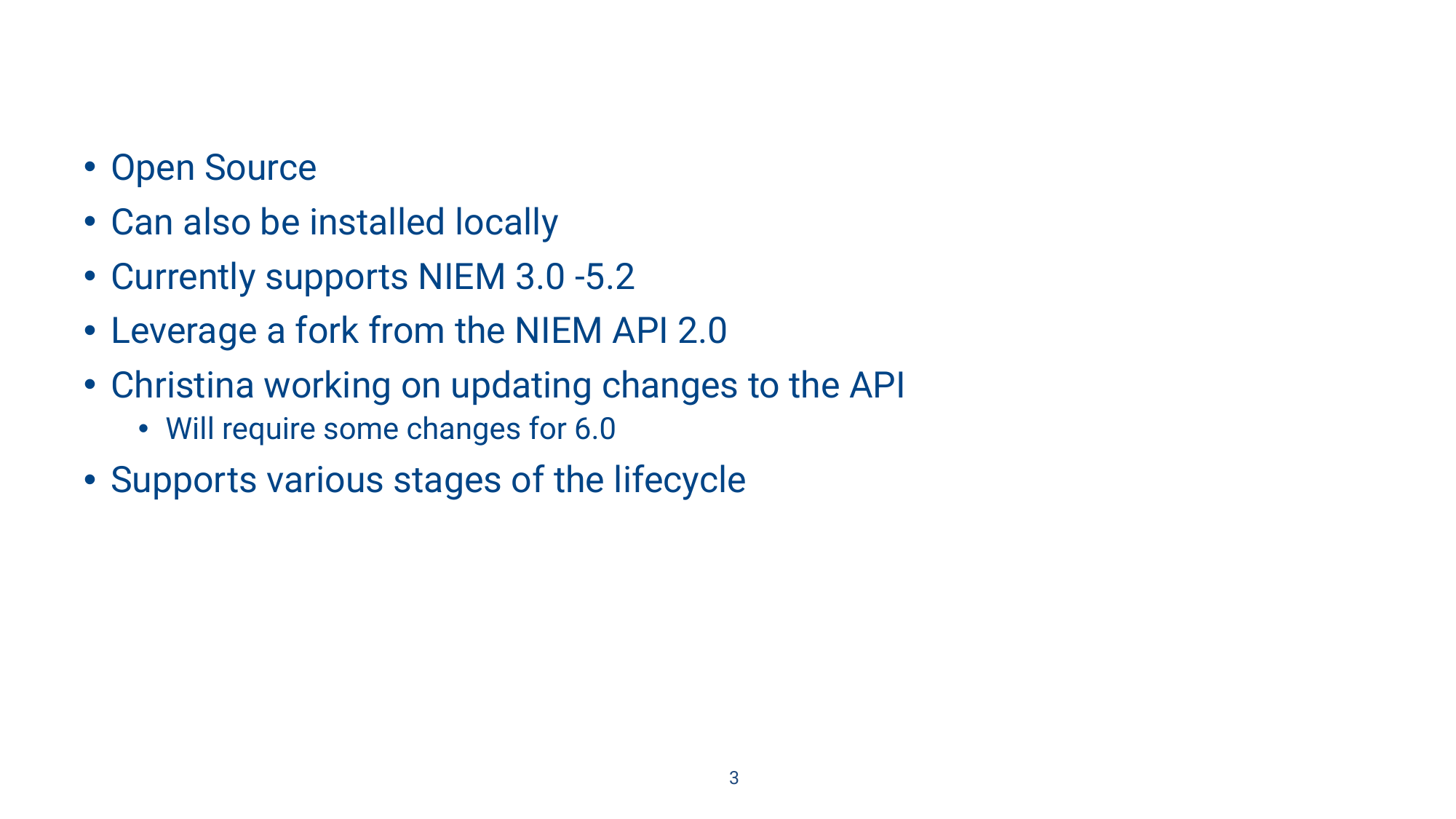

# MEP Tool
Open Source
Can also be installed locally
Currently supports NIEM 3.0 -5.2
Leverage a fork from the NIEM API 2.0
Christina working on updating changes to the API
Will require some changes for 6.0
Supports various stages of the lifecycle
3